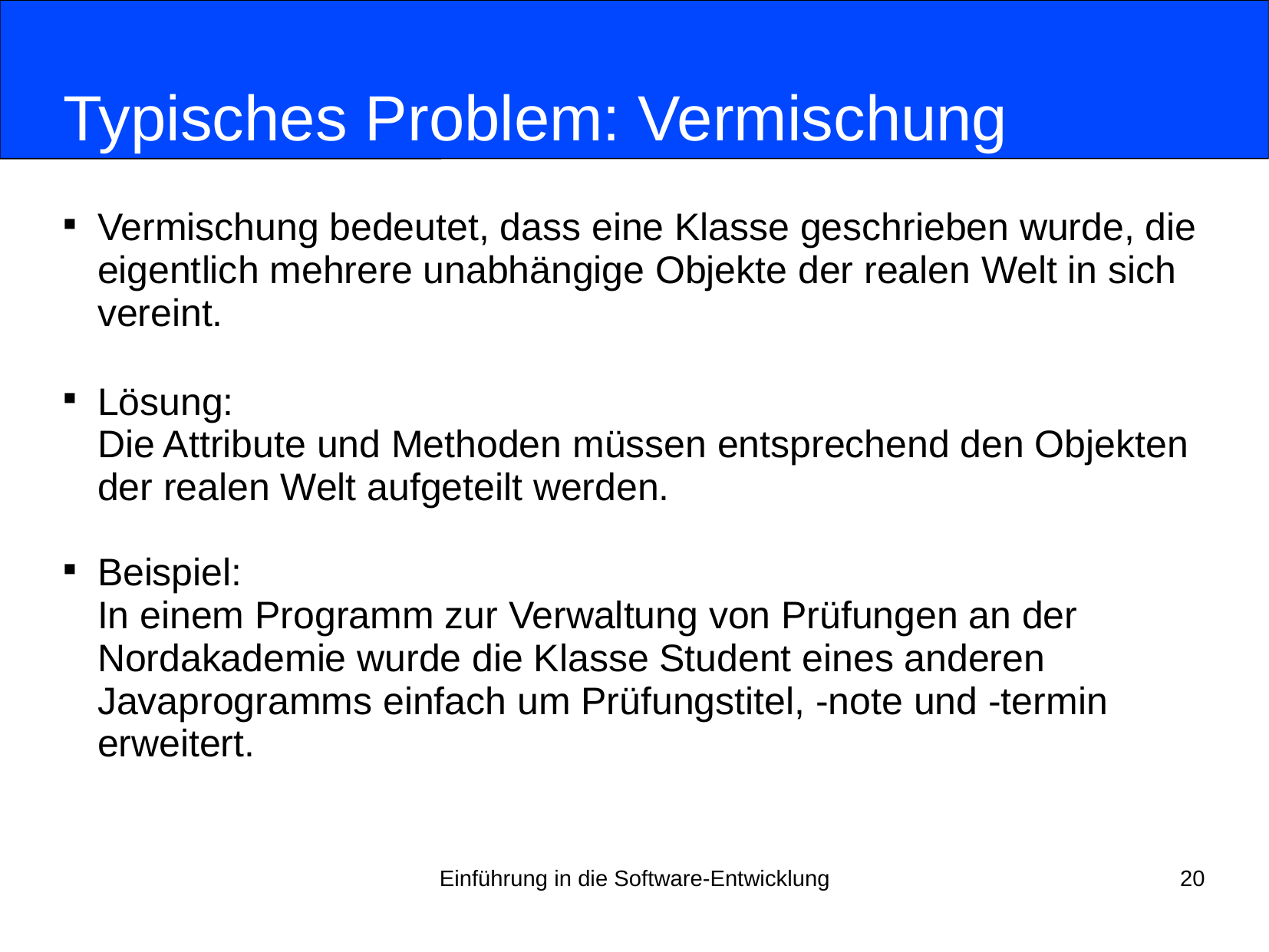

# Typisches Problem: Vermischung
Vermischung bedeutet, dass eine Klasse geschrieben wurde, die eigentlich mehrere unabhängige Objekte der realen Welt in sich vereint.
Lösung:
Die Attribute und Methoden müssen entsprechend den Objekten der realen Welt aufgeteilt werden.
Beispiel:
In einem Programm zur Verwaltung von Prüfungen an der Nordakademie wurde die Klasse Student eines anderen Javaprogramms einfach um Prüfungstitel, -note und -termin erweitert.

Einführung in die Software-Entwicklung
20